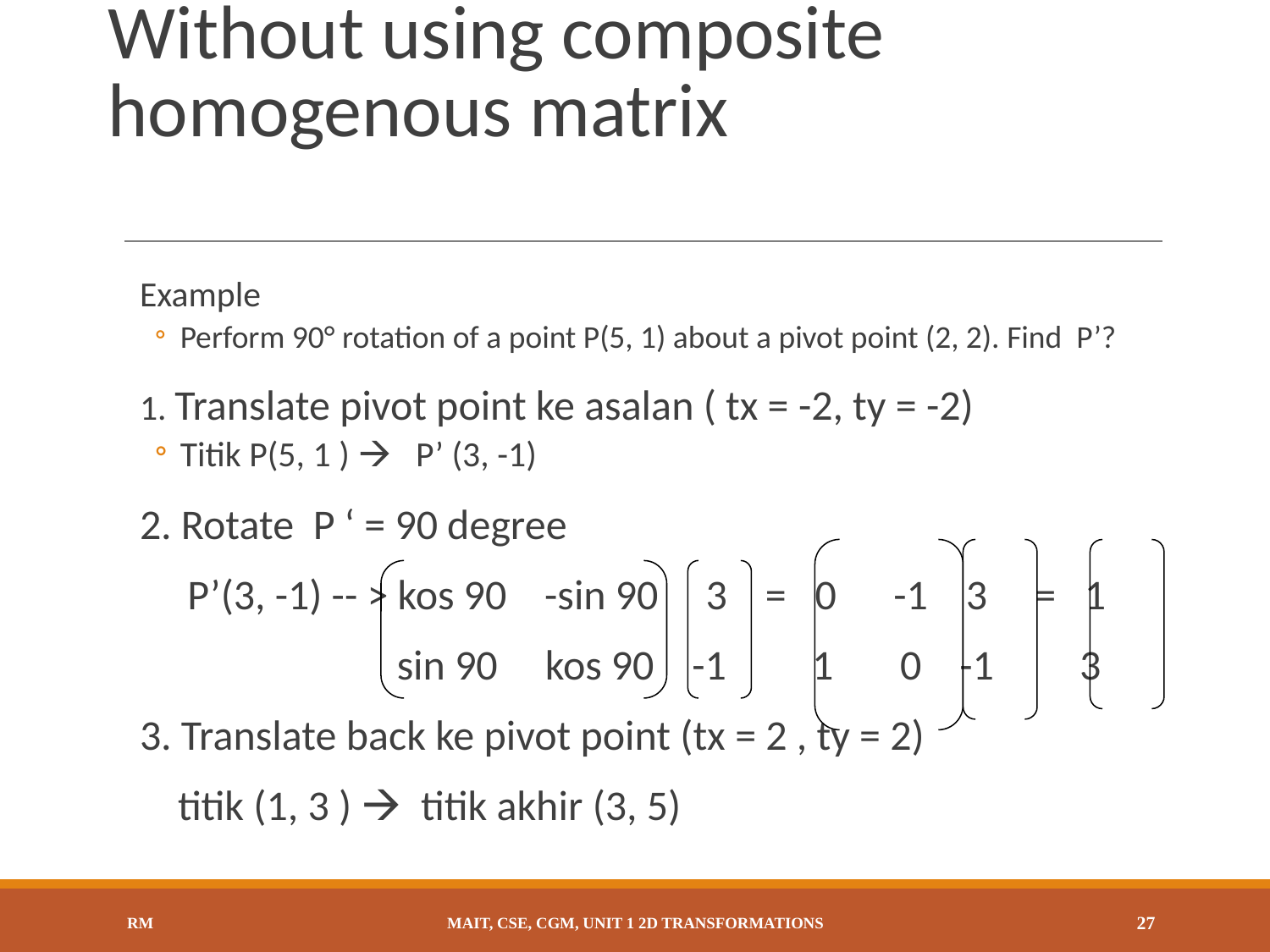

# Without using composite homogenous matrix
Example
Perform 90° rotation of a point P(5, 1) about a pivot point (2, 2). Find  P’?
1. Translate pivot point ke asalan ( tx = -2, ty = -2)
Titik P(5, 1 ) 🡪   P’ (3, -1)
2. Rotate  P ‘ = 90 degree
     P’(3, -1) -- > kos 90    -sin 90     3    =   0      -1    3     =   1
                           sin 90     kos 90    -1         1       0    -1         3
3. Translate back ke pivot point (tx = 2 , ty = 2)
    titik (1, 3 ) 🡪  titik akhir (3, 5)

RM
MAIT, CSE, CGM, UNIT 1 2D TRANSFORMATIONS
27